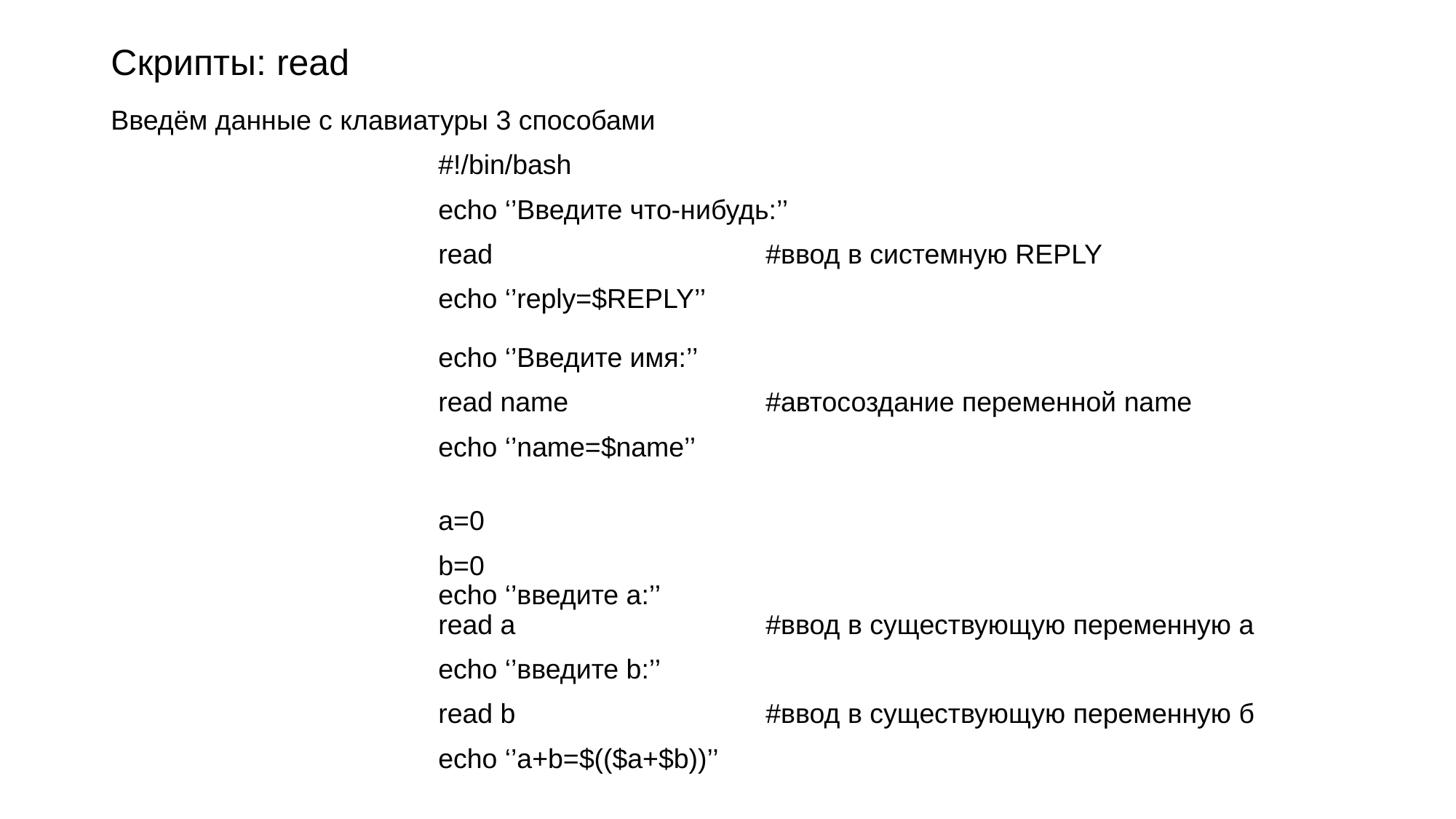

# Скрипты: read
Введём данные с клавиатуры 3 способами
			#!/bin/bash
			echo ‘’Введите что-нибудь:’’
			read			#ввод в системную REPLY
			echo ‘’reply=$REPLY’’
			echo ‘’Введите имя:’’
			read name		#автосоздание переменной name
			echo ‘’name=$name’’
			a=0
			b=0
			echo ‘’введите а:’’
			read a			#ввод в существующую переменную а
			echo ‘’введите b:’’
			read b			#ввод в существующую переменную б
			echo ‘’a+b=$(($a+$b))’’